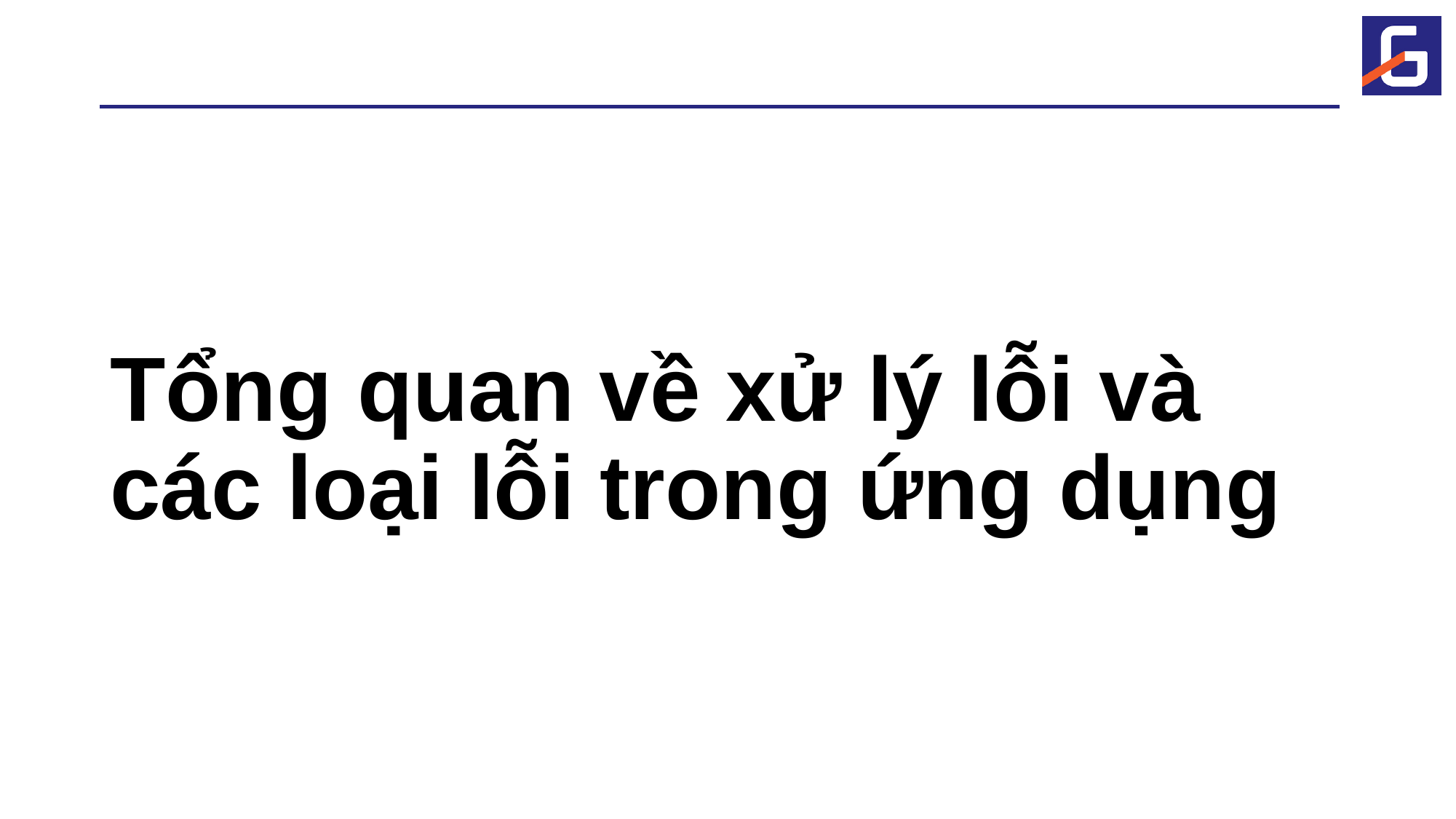

# Tổng quan về xử lý lỗi và các loại lỗi trong ứng dụng